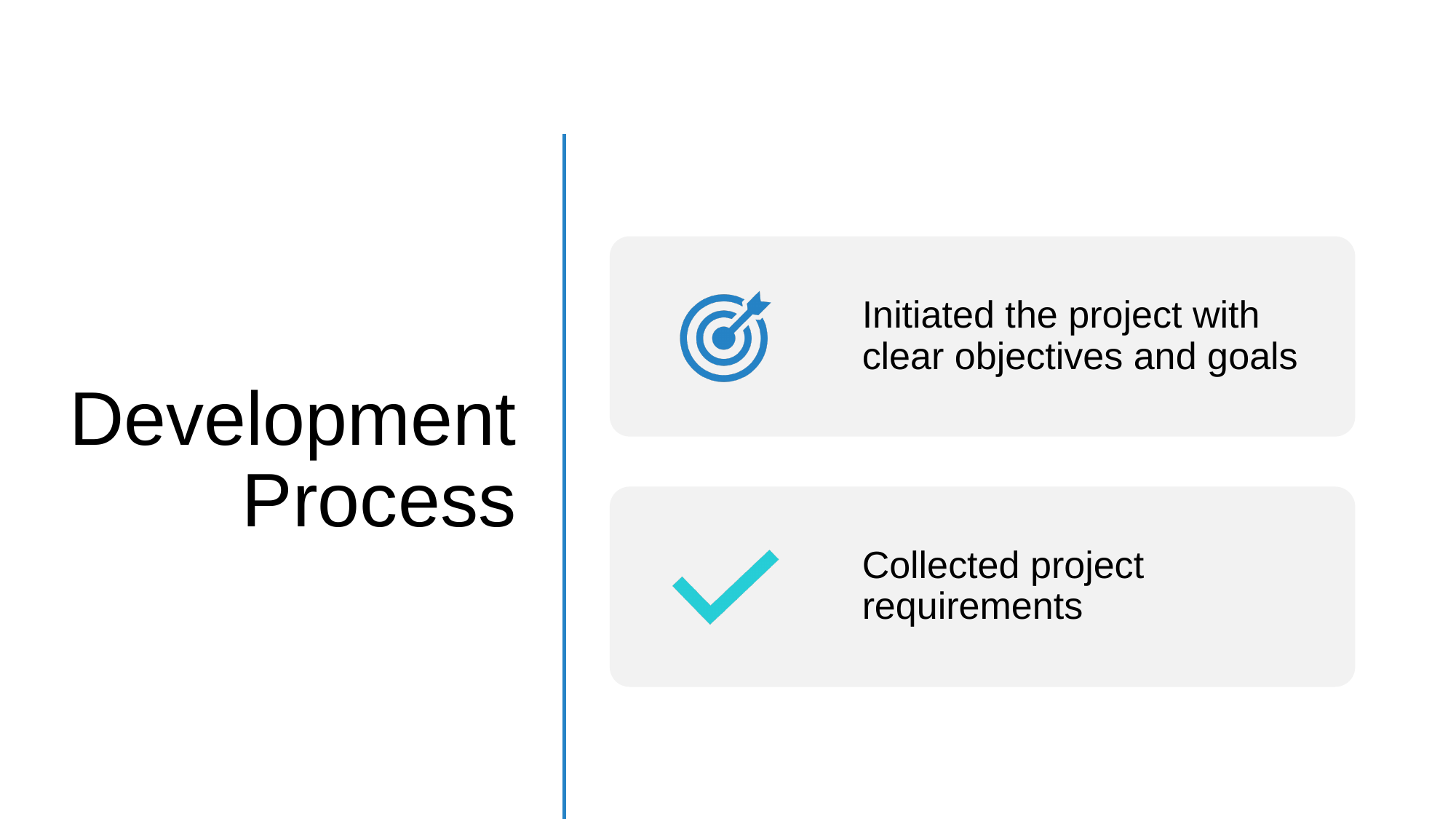

# Development Process
Initiated the project with clear objectives and goals
Collected project requirements